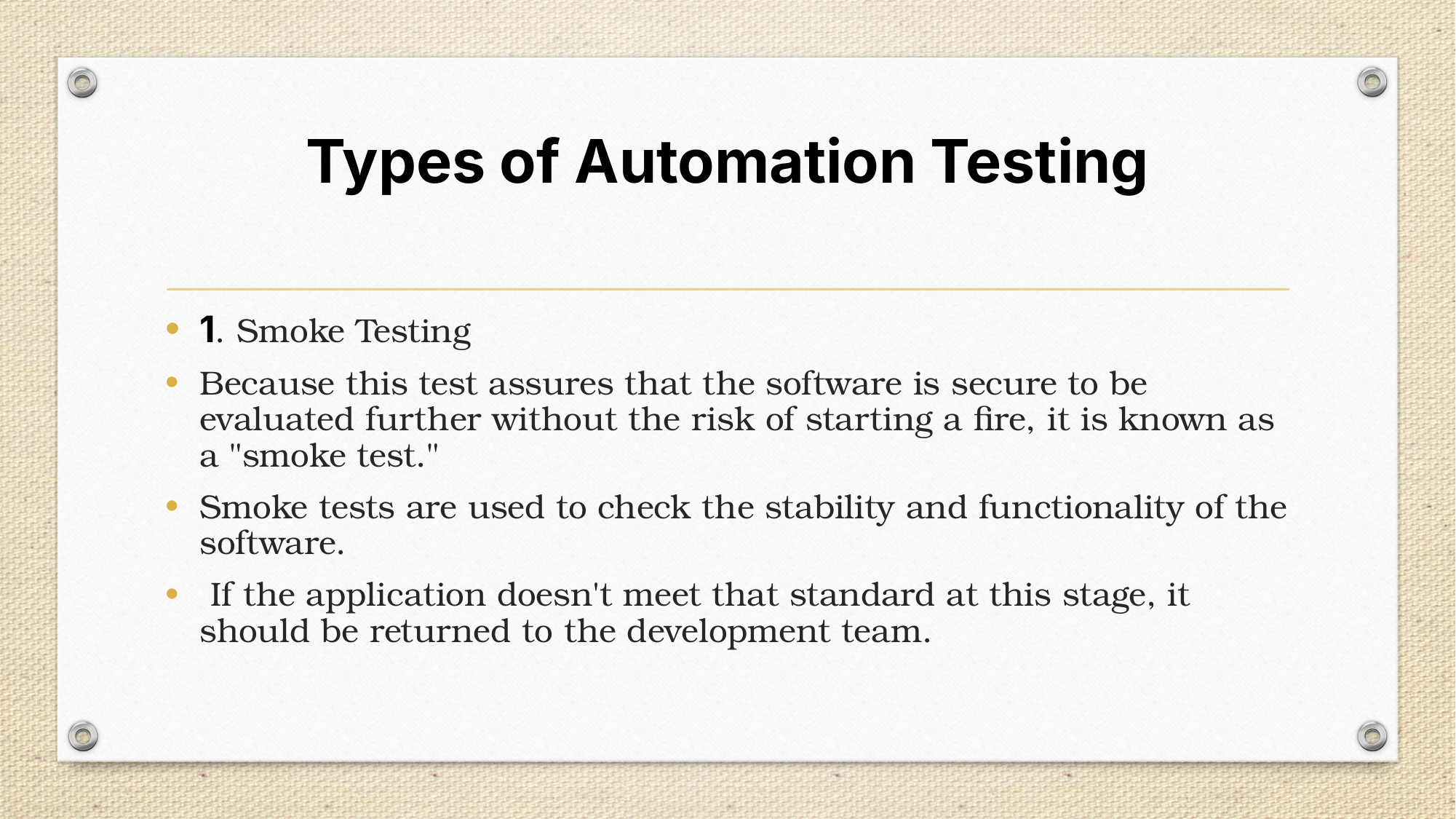

# Types of Automation Testing
1. Smoke Testing
Because this test assures that the software is secure to be evaluated further without the risk of starting a fire, it is known as a "smoke test."
Smoke tests are used to check the stability and functionality of the software.
 If the application doesn't meet that standard at this stage, it should be returned to the development team.